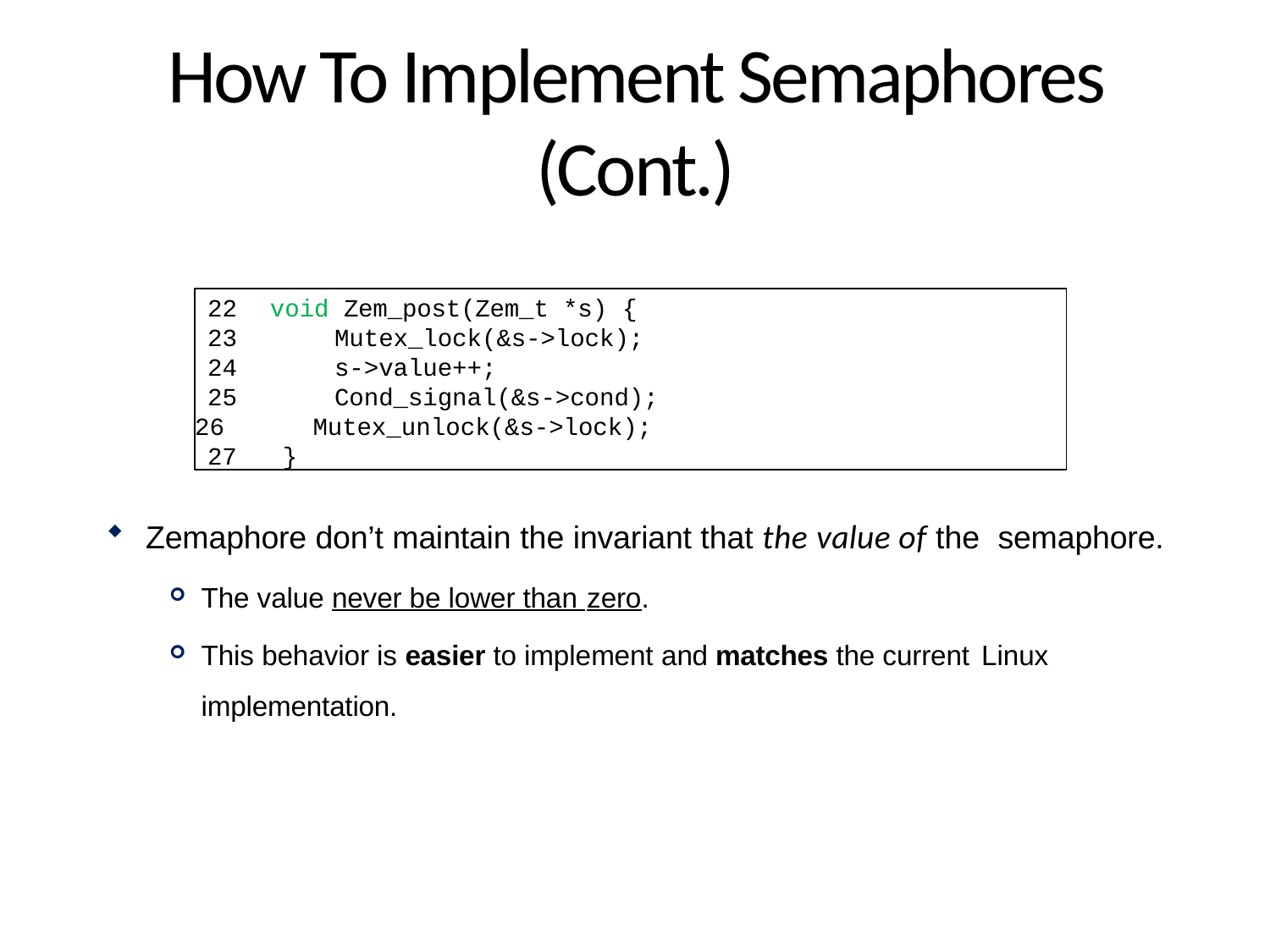

# How To Implement Semaphores (Cont.)
void Zem_post(Zem_t *s) {
Mutex_lock(&s->lock);
s->value++;
Cond_signal(&s->cond);
      Mutex_unlock(&s->lock);  27	}
Zemaphore don’t maintain the invariant that the value of the semaphore.
The value never be lower than zero.
This behavior is easier to implement and matches the current Linux
implementation.